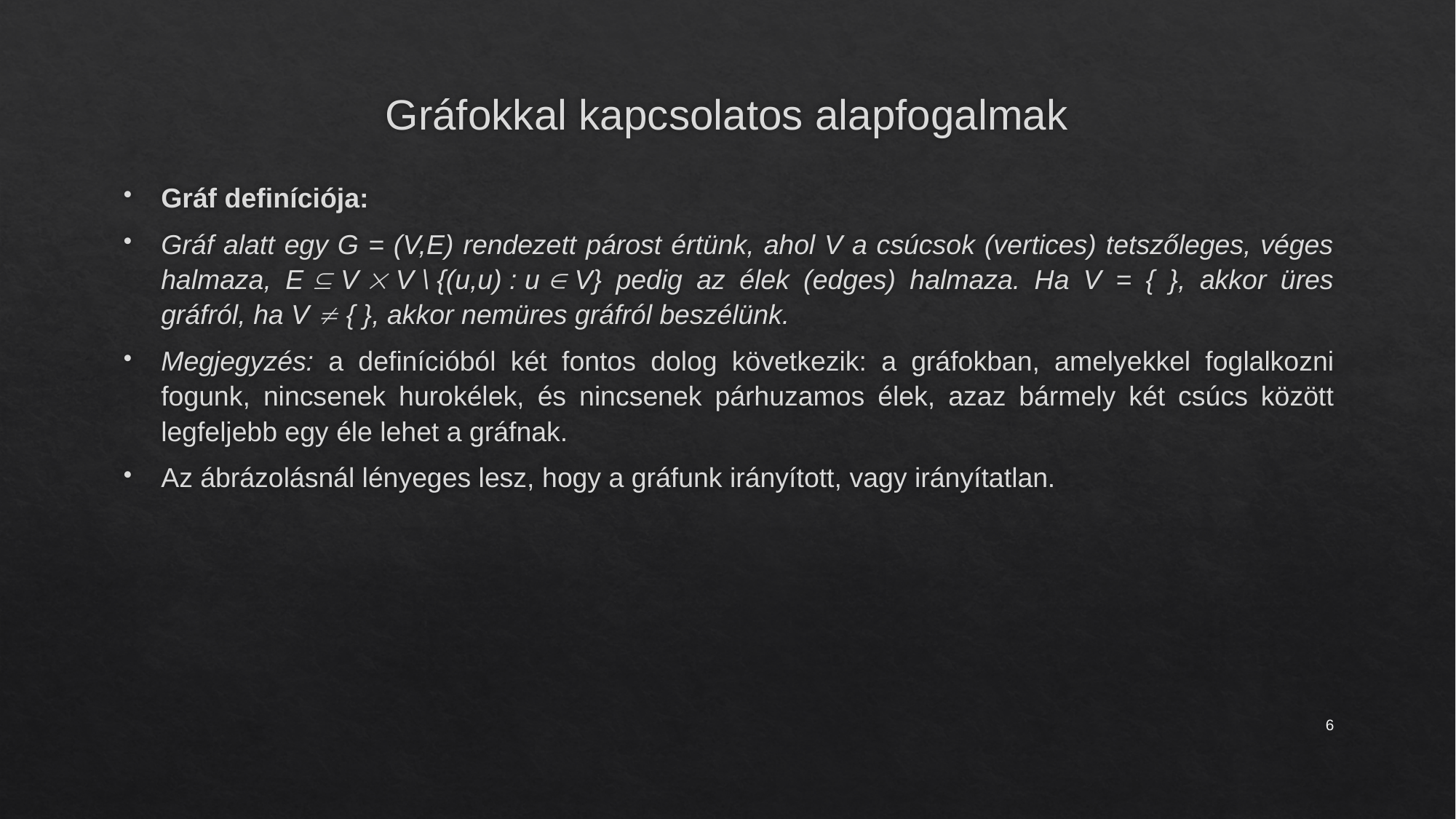

# Gráfokkal kapcsolatos alapfogalmak
Gráf definíciója:
Gráf alatt egy G = (V,E) rendezett párost értünk, ahol V a csúcsok (vertices) tetszőleges, véges halmaza, E ⊆ V × V \ {(u,u) : u ∈ V} pedig az élek (edges) halmaza. Ha V = { }, akkor üres gráfról, ha V ≠ { }, akkor nemüres gráfról beszélünk.
Megjegyzés: a definícióból két fontos dolog következik: a gráfokban, amelyekkel foglalkozni fogunk, nincsenek hurokélek, és nincsenek párhuzamos élek, azaz bármely két csúcs között legfeljebb egy éle lehet a gráfnak.
Az ábrázolásnál lényeges lesz, hogy a gráfunk irányított, vagy irányítatlan.

6